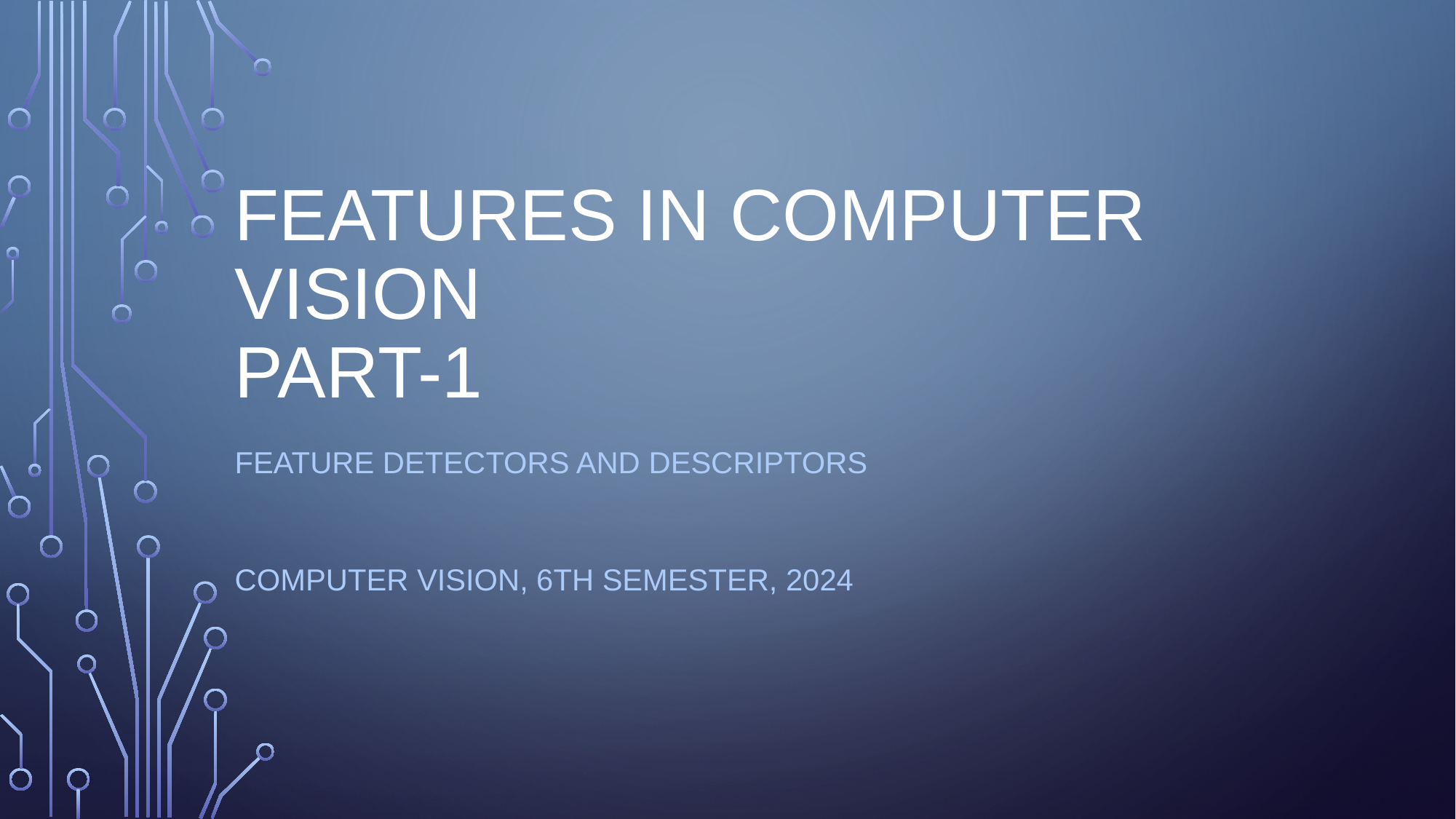

# Features in Computer Vision Part-1
Feature Detectors and Descriptors

Computer Vision, 6th Semester, 2024